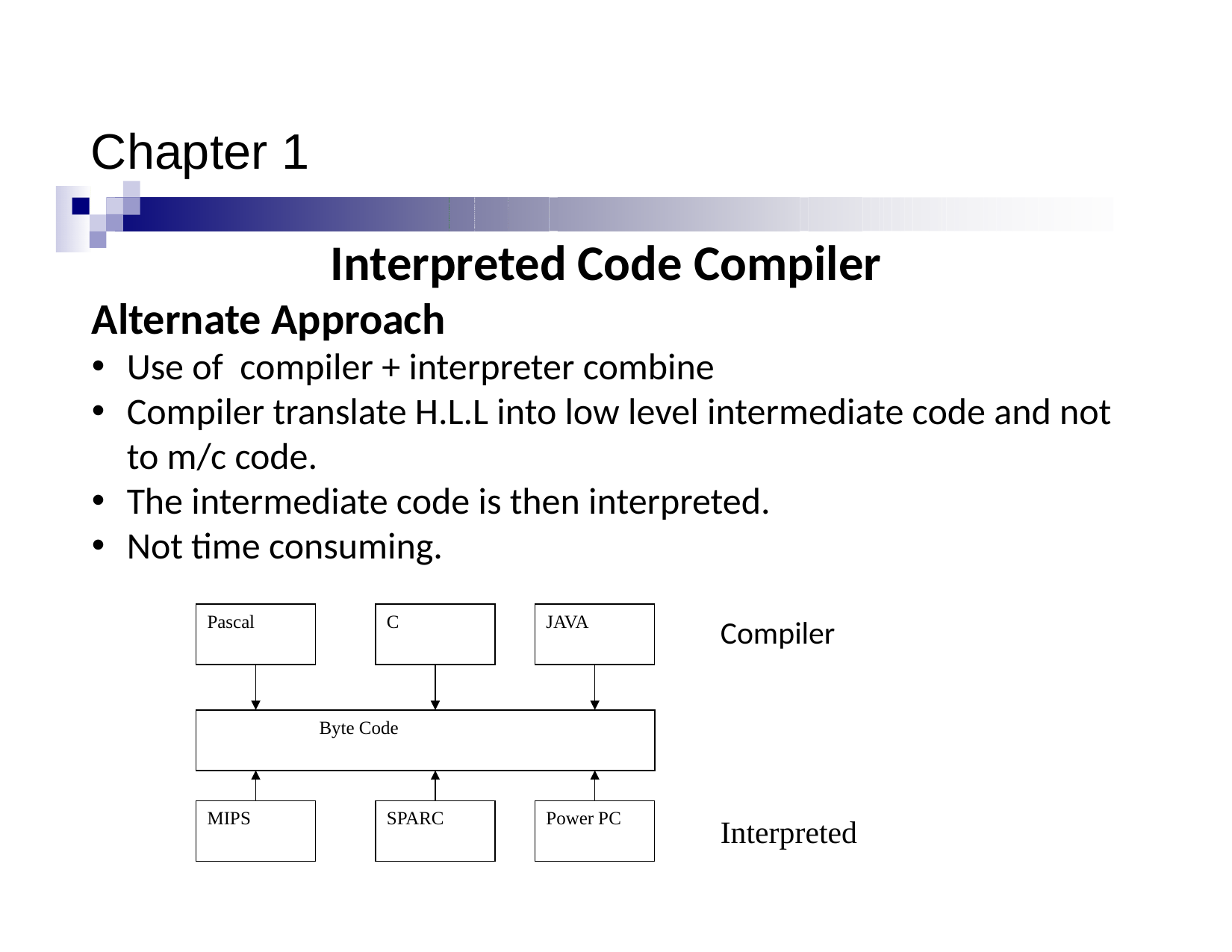

# Chapter 1

Interpreted Code Compiler
Alternate Approach
Use of  compiler + interpreter combine
Compiler translate H.L.L into low level intermediate code and not to m/c code.
The intermediate code is then interpreted.
Not time consuming.

Pascal
C
JAVA
Byte Code
MIPS
SPARC
Power PC
Compiler
Interpreted